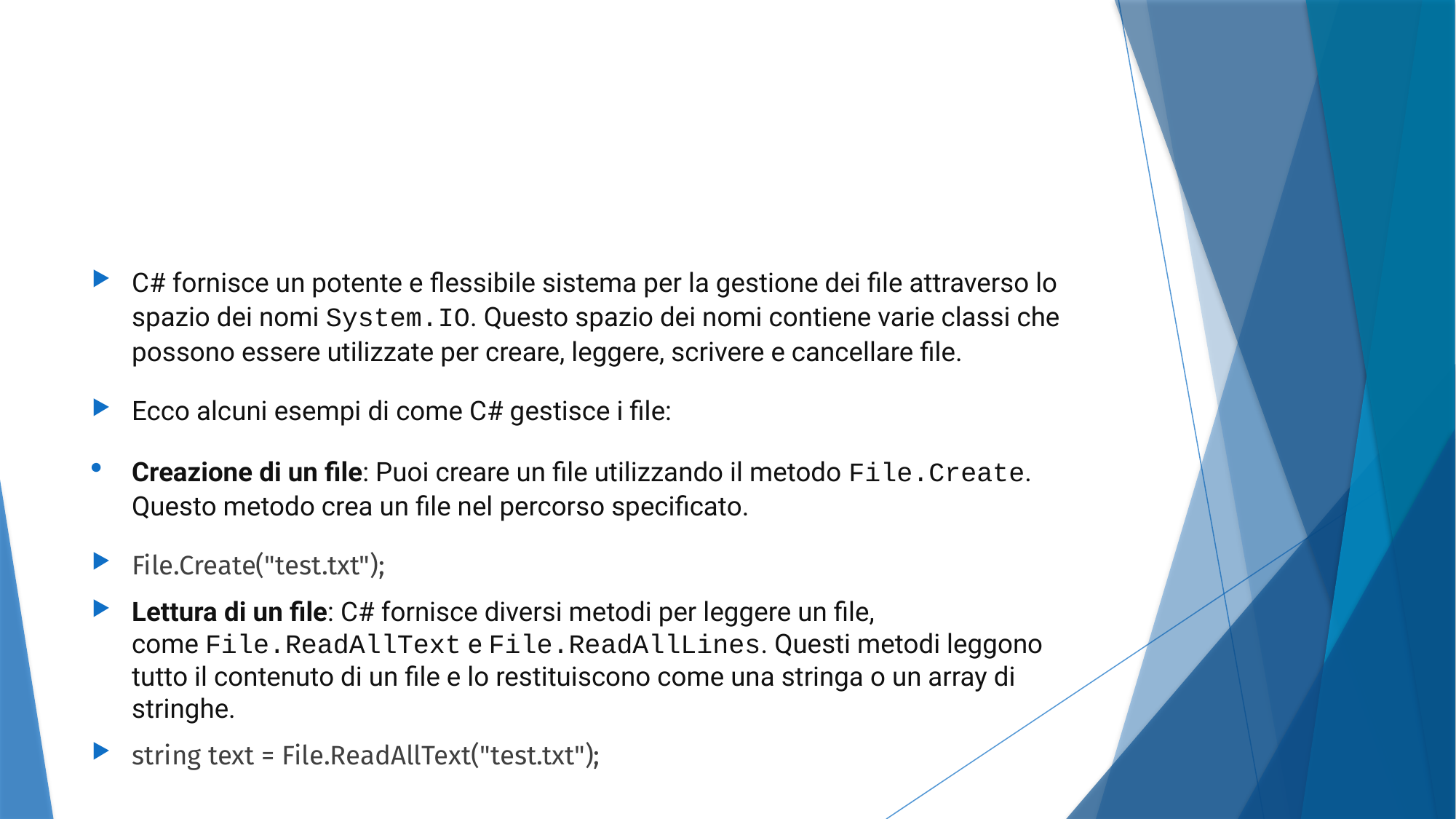

#
C# fornisce un potente e flessibile sistema per la gestione dei file attraverso lo spazio dei nomi System.IO. Questo spazio dei nomi contiene varie classi che possono essere utilizzate per creare, leggere, scrivere e cancellare file.
Ecco alcuni esempi di come C# gestisce i file:
Creazione di un file: Puoi creare un file utilizzando il metodo File.Create. Questo metodo crea un file nel percorso specificato.
File.Create("test.txt");
Lettura di un file: C# fornisce diversi metodi per leggere un file, come File.ReadAllText e File.ReadAllLines. Questi metodi leggono tutto il contenuto di un file e lo restituiscono come una stringa o un array di stringhe.
string text = File.ReadAllText("test.txt");